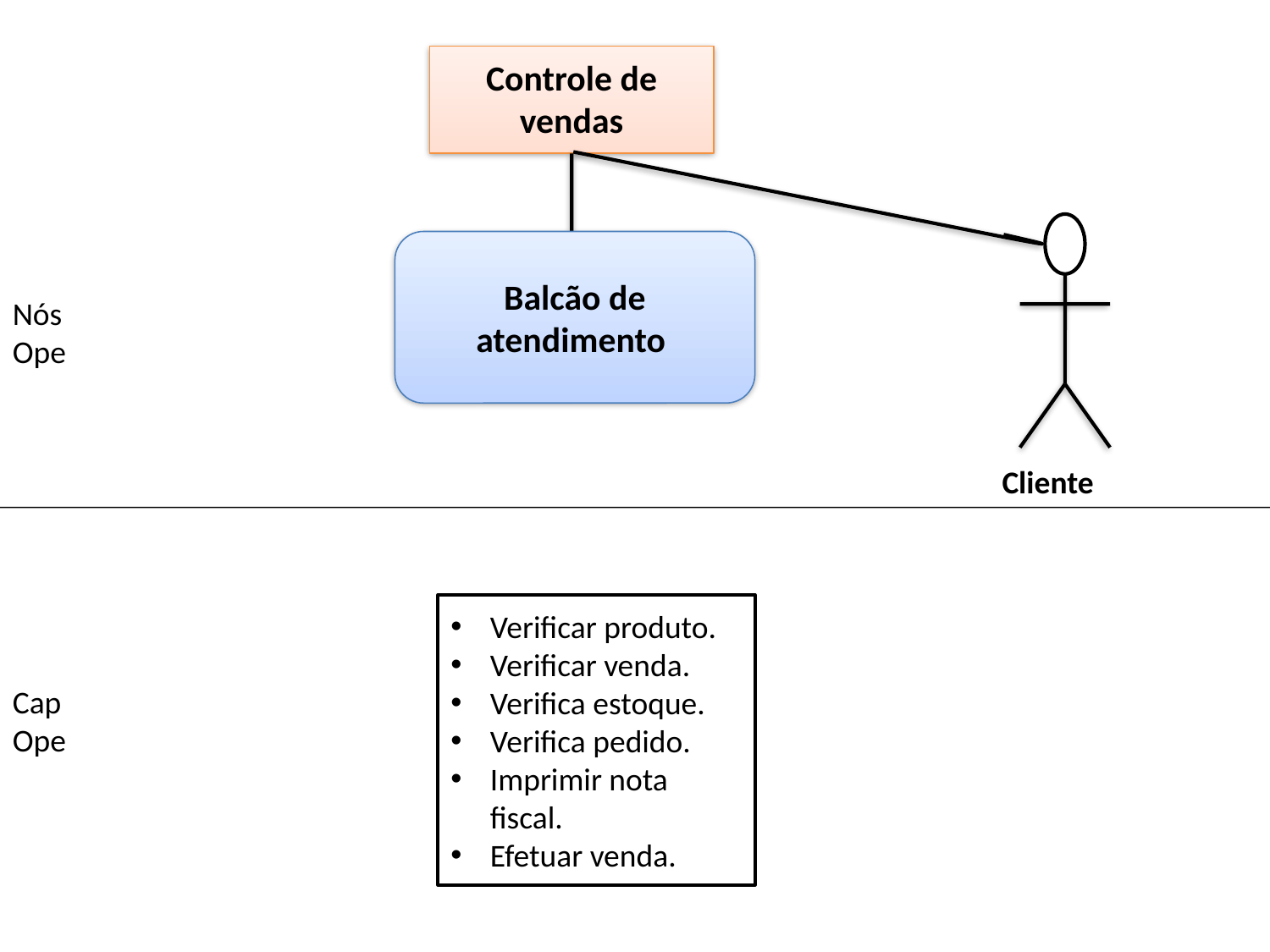

Controle de vendas

Balcão de atendimento

Nós
Ope

Cliente

Verificar produto.
Verificar venda.
Verifica estoque.
Verifica pedido.
Imprimir nota fiscal.
Efetuar venda.

Cap
Ope